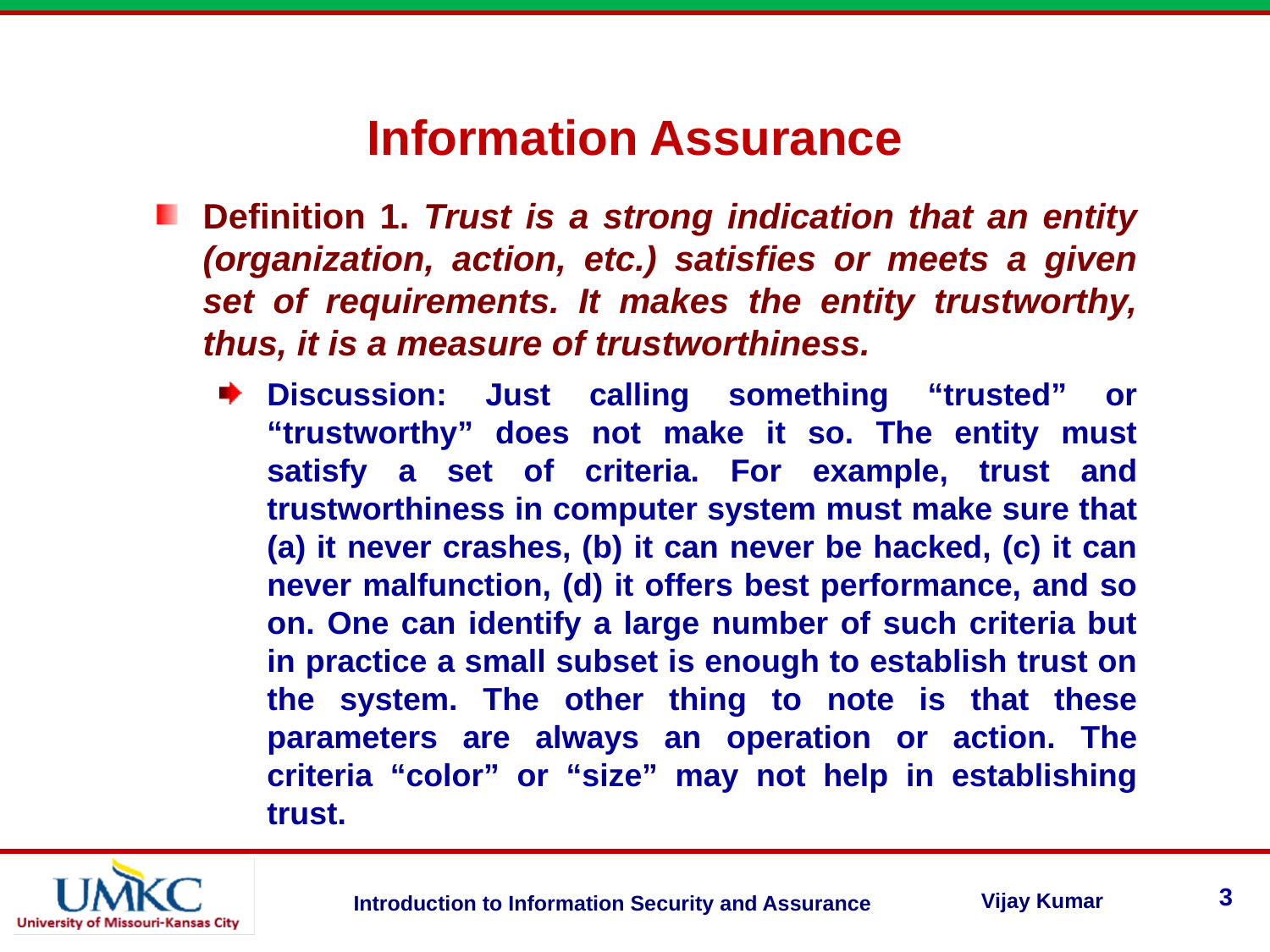

Information Assurance
Definition 1. Trust is a strong indication that an entity (organization, action, etc.) satisfies or meets a given set of requirements. It makes the entity trustworthy, thus, it is a measure of trustworthiness.
Discussion: Just calling something “trusted” or “trustworthy” does not make it so. The entity must satisfy a set of criteria. For example, trust and trustworthiness in computer system must make sure that (a) it never crashes, (b) it can never be hacked, (c) it can never malfunction, (d) it offers best performance, and so on. One can identify a large number of such criteria but in practice a small subset is enough to establish trust on the system. The other thing to note is that these parameters are always an operation or action. The criteria “color” or “size” may not help in establishing trust.
3